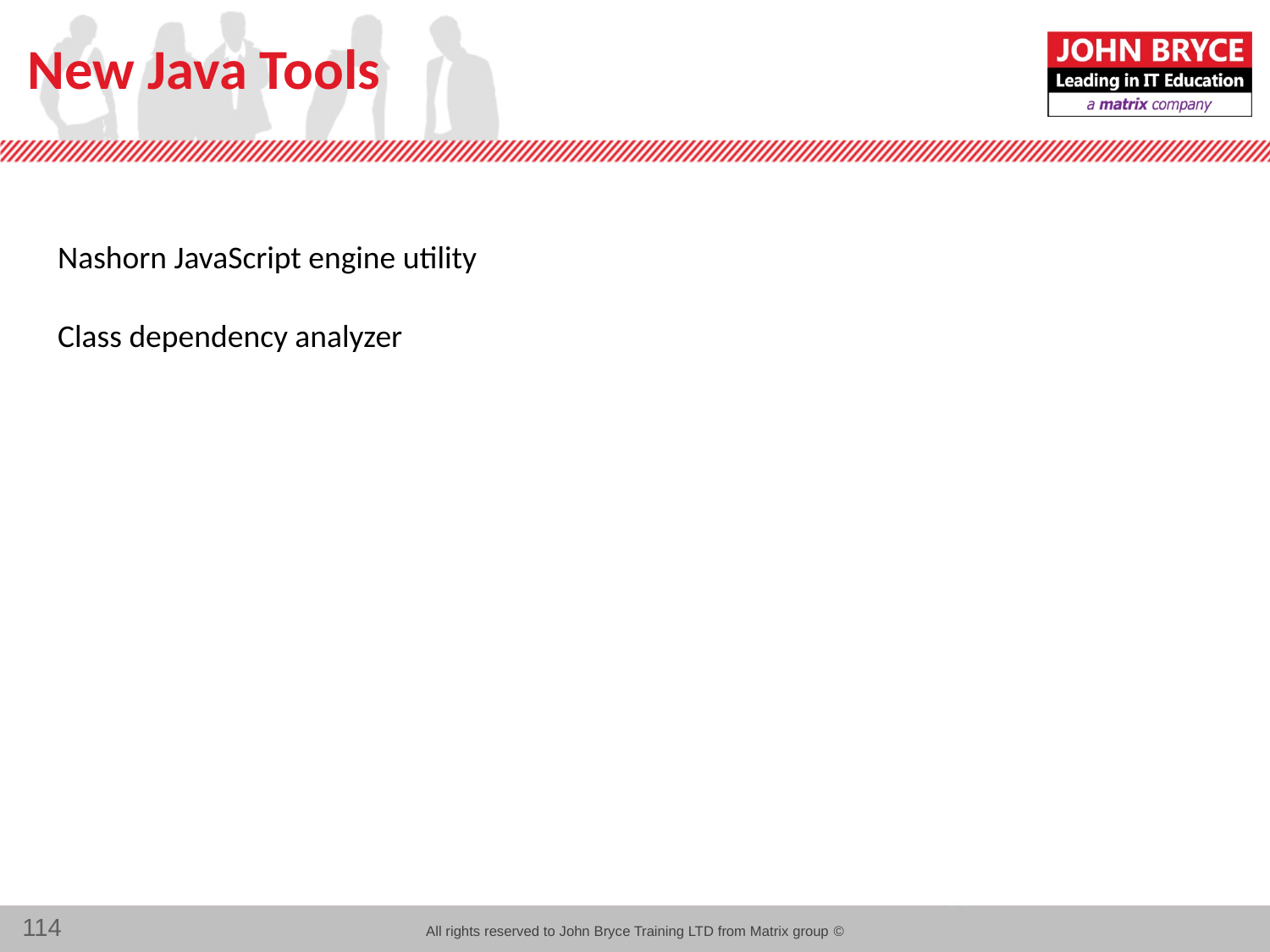

# New Java Tools

Nashorn JavaScript engine utility

Class dependency analyzer